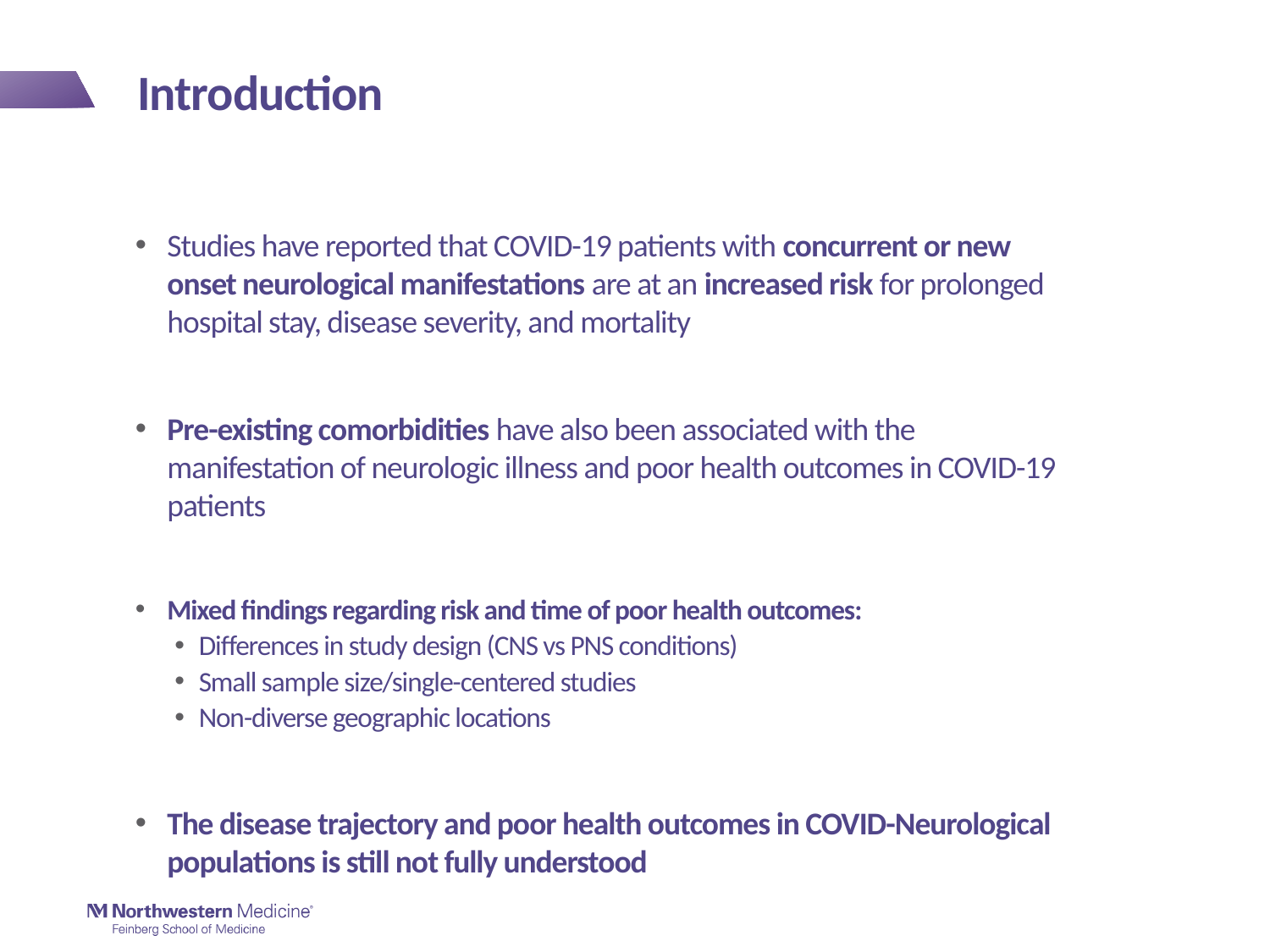

# Introduction
Studies have reported that COVID-19 patients with concurrent or new onset neurological manifestations are at an increased risk for prolonged hospital stay, disease severity, and mortality

Pre-existing comorbidities have also been associated with the manifestation of neurologic illness and poor health outcomes in COVID-19 patients

Mixed findings regarding risk and time of poor health outcomes:
Differences in study design (CNS vs PNS conditions)
Small sample size/single-centered studies
Non-diverse geographic locations

The disease trajectory and poor health outcomes in COVID-Neurological populations is still not fully understood